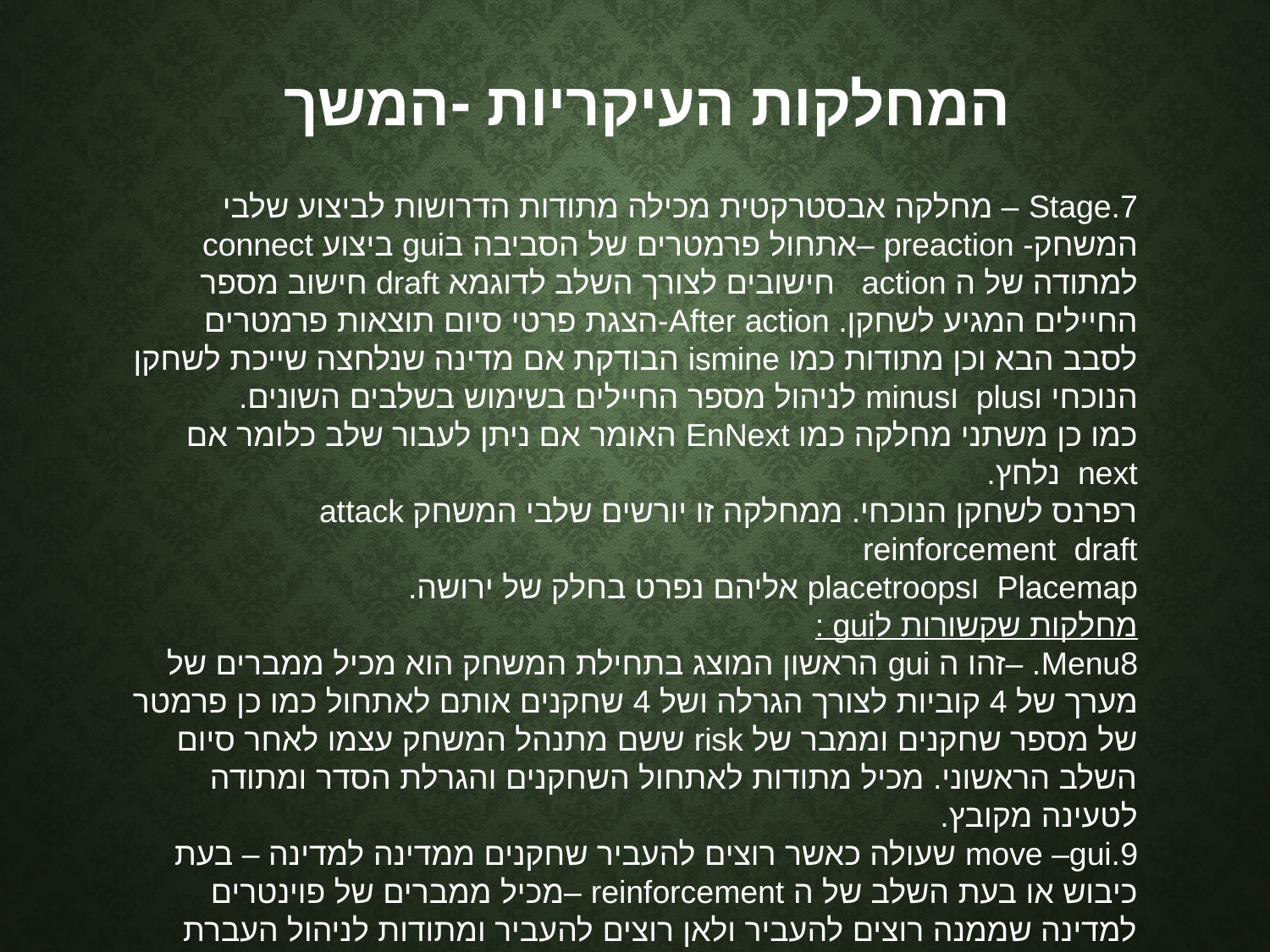

# המחלקות העיקריות -המשך
Stage.7 – מחלקה אבסטרקטית מכילה מתודות הדרושות לביצוע שלבי המשחק- preaction –אתחול פרמטרים של הסביבה בgui ביצוע connect  למתודה של ה action   חישובים לצורך השלב לדוגמא draft חישוב מספר החיילים המגיע לשחקן. After action-הצגת פרטי סיום תוצאות פרמטרים לסבב הבא וכן מתודות כמו ismine הבודקת אם מדינה שנלחצה שייכת לשחקן הנוכחי וplus  וminus לניהול מספר החיילים בשימוש בשלבים השונים.
כמו כן משתני מחלקה כמו EnNext האומר אם ניתן לעבור שלב כלומר אם next  נלחץ.
רפרנס לשחקן הנוכחי. ממחלקה זו יורשים שלבי המשחק attack reinforcement  draft
Placemap  וplacetroops אליהם נפרט בחלק של ירושה.
מחלקות שקשורות לgui :
Menu8. –זהו ה gui הראשון המוצג בתחילת המשחק הוא מכיל ממברים של מערך של 4 קוביות לצורך הגרלה ושל 4 שחקנים אותם לאתחול כמו כן פרמטר של מספר שחקנים וממבר של risk ששם מתנהל המשחק עצמו לאחר סיום השלב הראשוני. מכיל מתודות לאתחול השחקנים והגרלת הסדר ומתודה לטעינה מקובץ.
9.move –gui שעולה כאשר רוצים להעביר שחקנים ממדינה למדינה – בעת כיבוש או בעת השלב של ה reinforcement –מכיל ממברים של פוינטרים למדינה שממנה רוצים להעביר ולאן רוצים להעביר ומתודות לניהול העברת השחקנים.